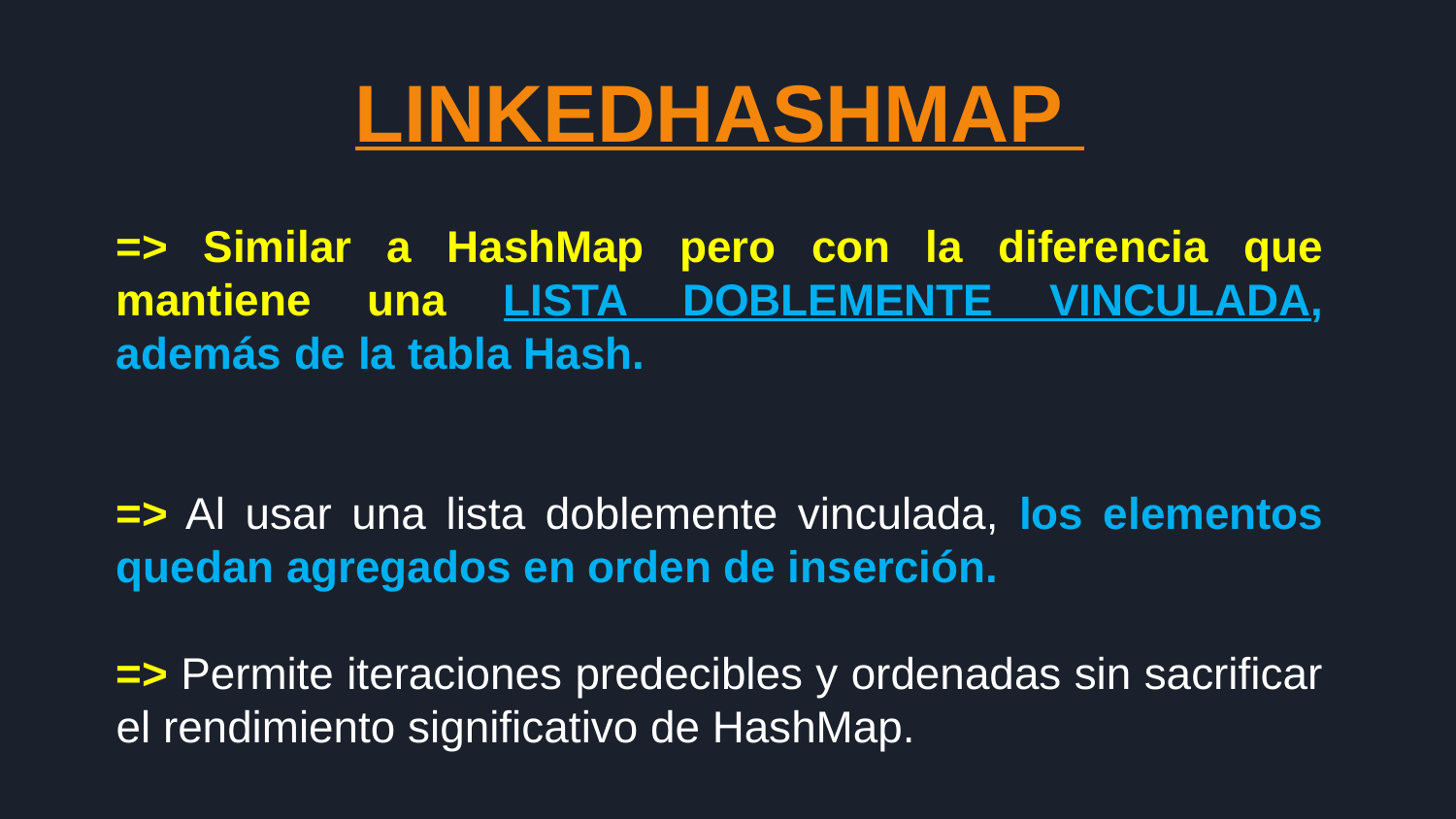

LINKEDHASHMAP
=> Similar a HashMap pero con la diferencia que mantiene una LISTA DOBLEMENTE VINCULADA, además de la tabla Hash.

=> Al usar una lista doblemente vinculada, los elementos quedan agregados en orden de inserción.

=> Permite iteraciones predecibles y ordenadas sin sacrificar el rendimiento significativo de HashMap.